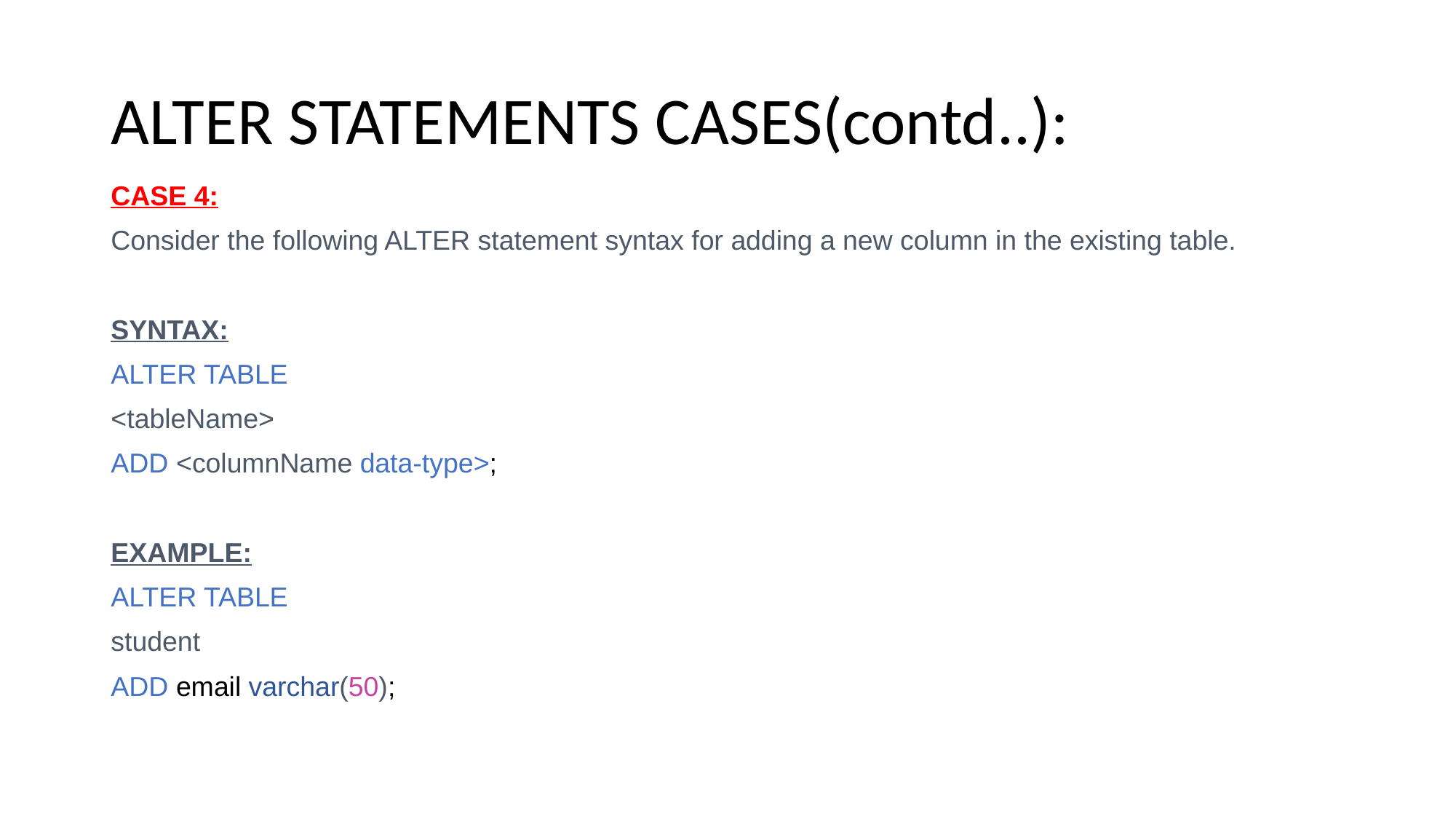

# ALTER STATEMENTS CASES(contd..):
CASE 4:
Consider the following ALTER statement syntax for adding a new column in the existing table.

SYNTAX:
ALTER TABLE
<tableName>
ADD <columnName data-type>;

EXAMPLE:
ALTER TABLE
student
ADD email varchar(50);